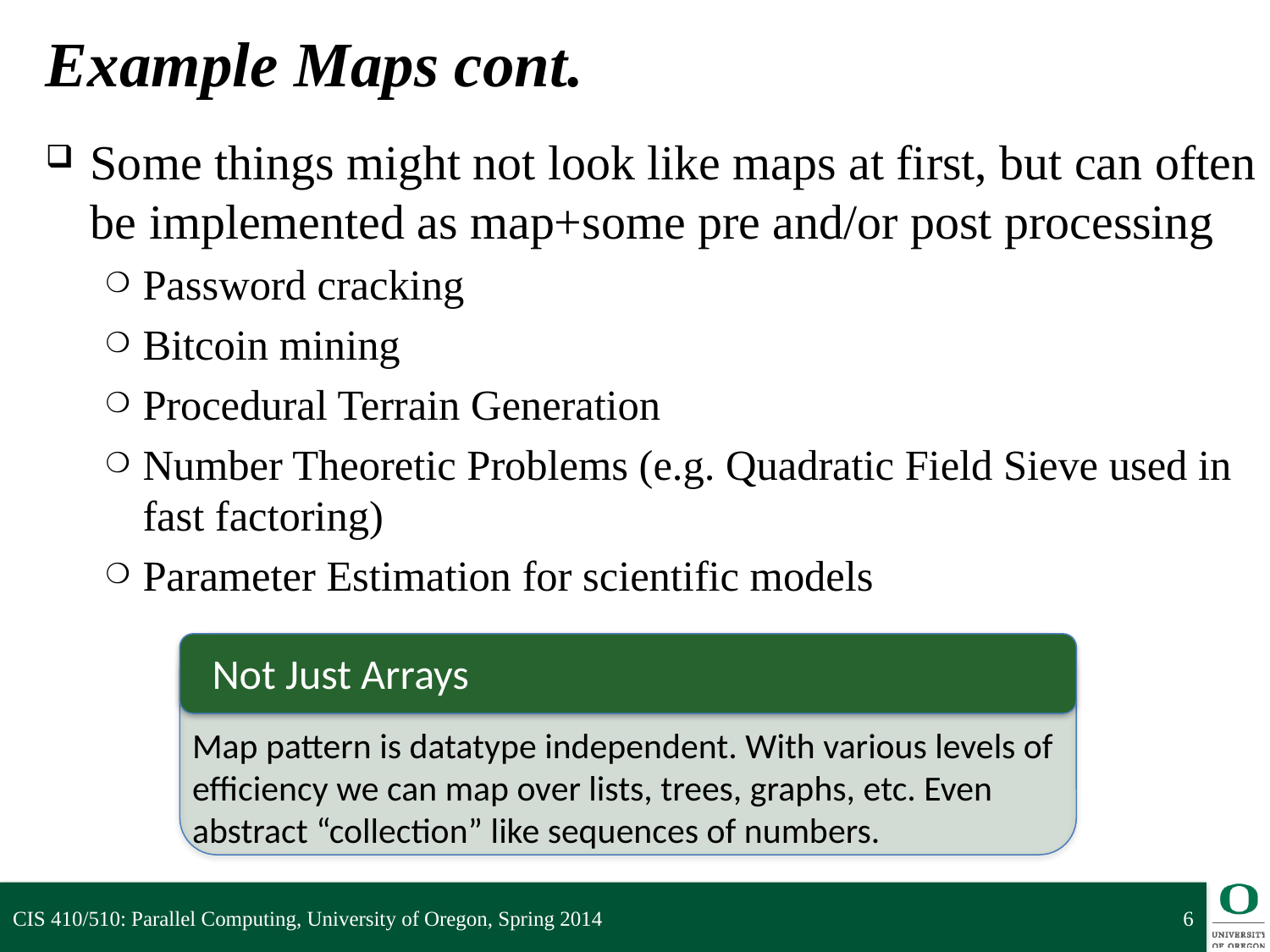

# Example Maps cont.
Some things might not look like maps at first, but can often be implemented as map+some pre and/or post processing
Password cracking
Bitcoin mining
Procedural Terrain Generation
Number Theoretic Problems (e.g. Quadratic Field Sieve used in fast factoring)
Parameter Estimation for scientific models

Map pattern is datatype independent. With various levels of efficiency we can map over lists, trees, graphs, etc. Even abstract “collection” like sequences of numbers.
Not Just Arrays
CIS 410/510: Parallel Computing, University of Oregon, Spring 2014
6